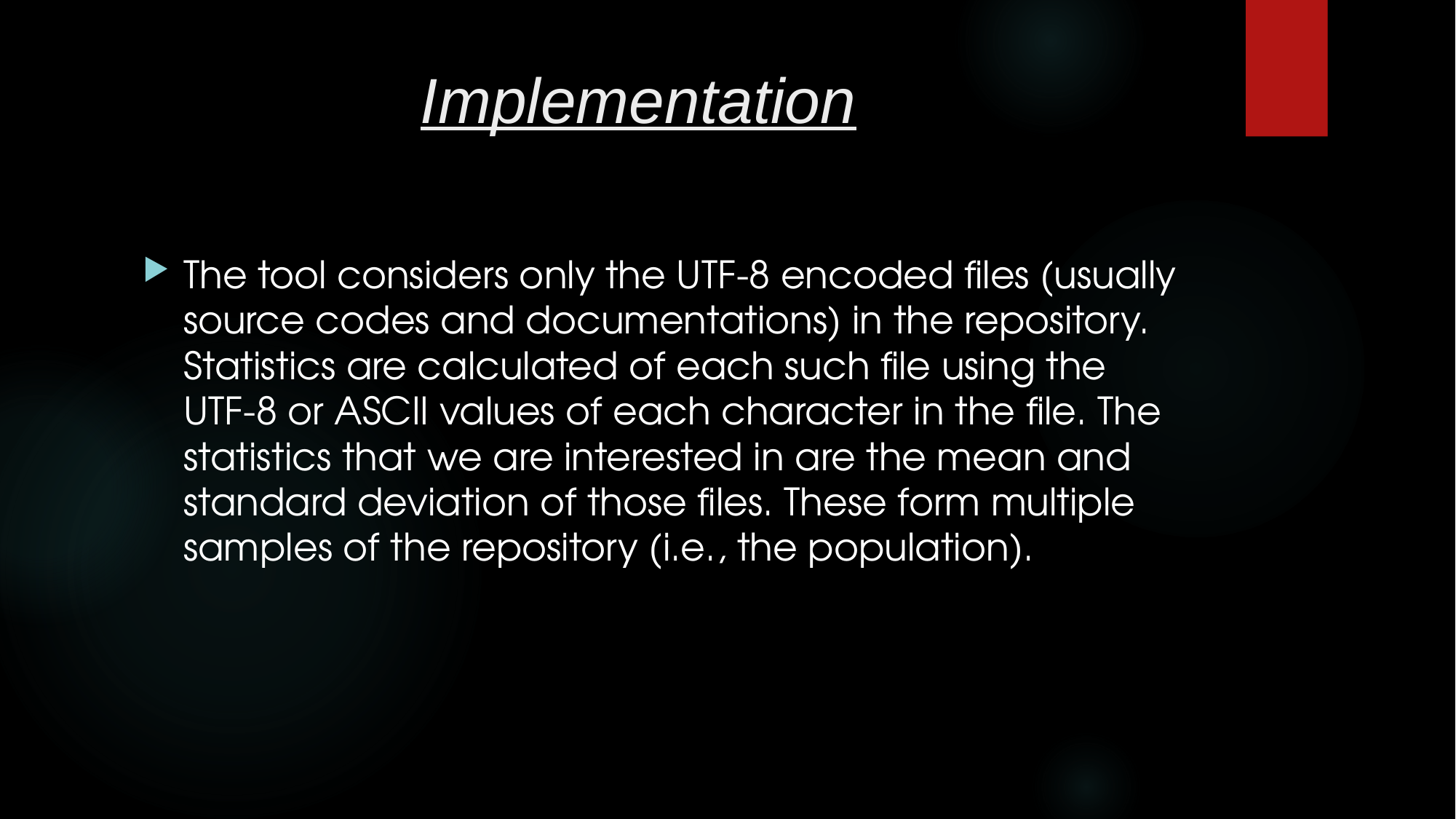

# Implementation
The tool considers only the UTF-8 encoded files (usually source codes and documentations) in the repository. Statistics are calculated of each such file using the UTF-8 or ASCII values of each character in the file. The statistics that we are interested in are the mean and standard deviation of those files. These form multiple samples of the repository (i.e., the population).